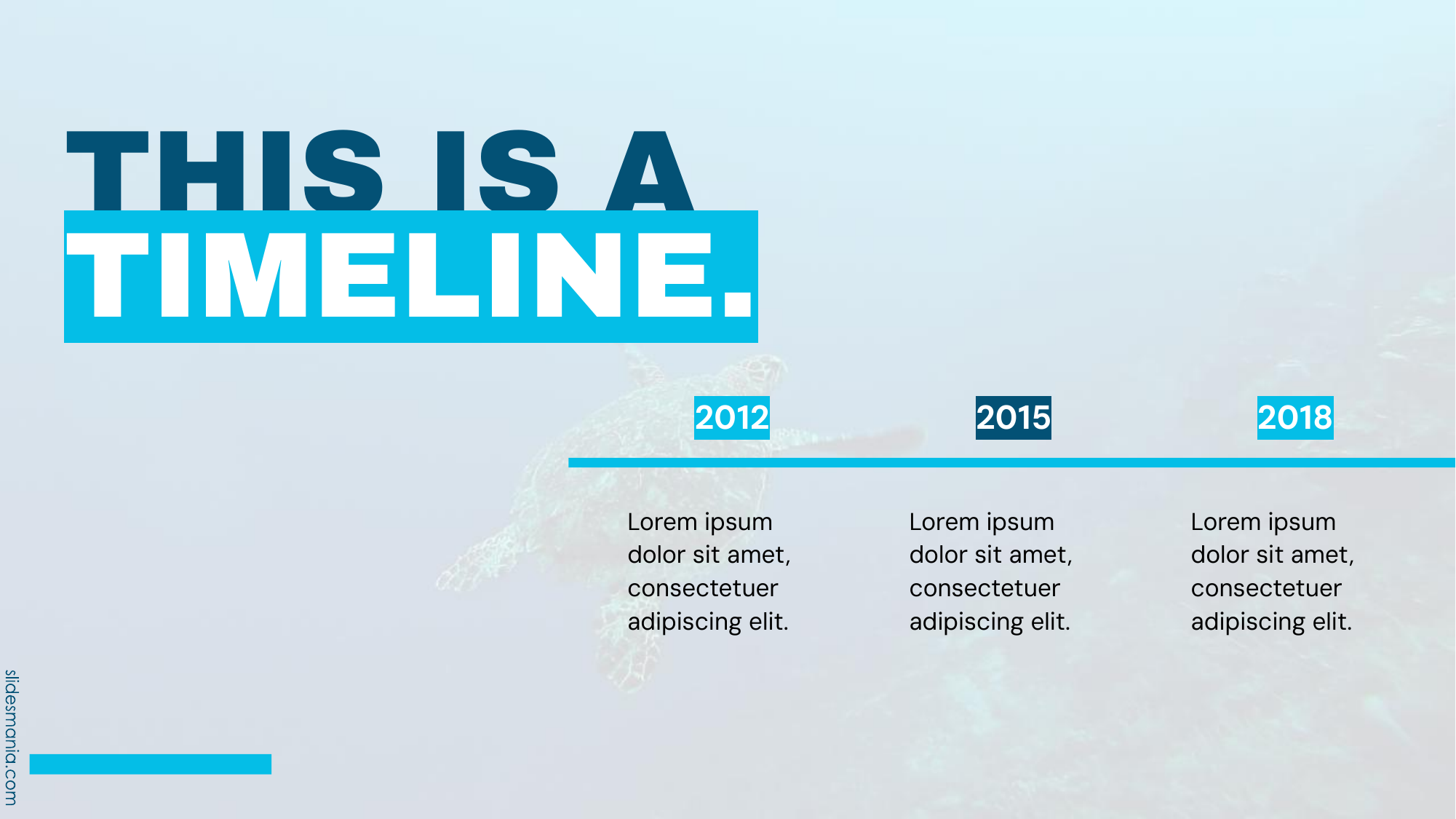

# THIS IS A TIMELINE.
2012
2015
2018

Lorem ipsum dolor sit amet, consectetuer adipiscing elit.
Lorem ipsum dolor sit amet, consectetuer adipiscing elit.
Lorem ipsum dolor sit amet, consectetuer adipiscing elit.